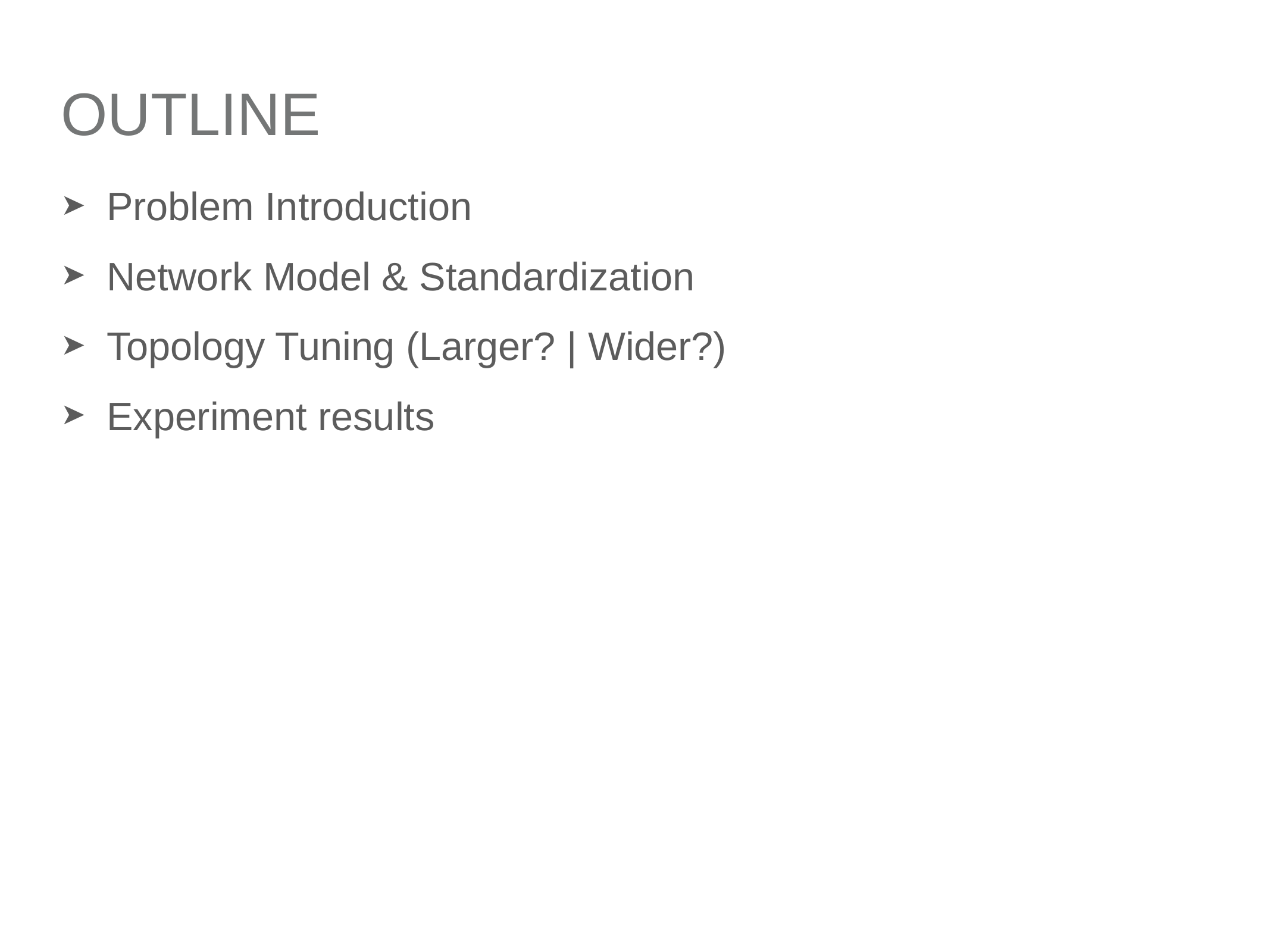

# Outline

Problem Introduction
Network Model & Standardization
Topology Tuning (Larger? | Wider?)
Experiment results